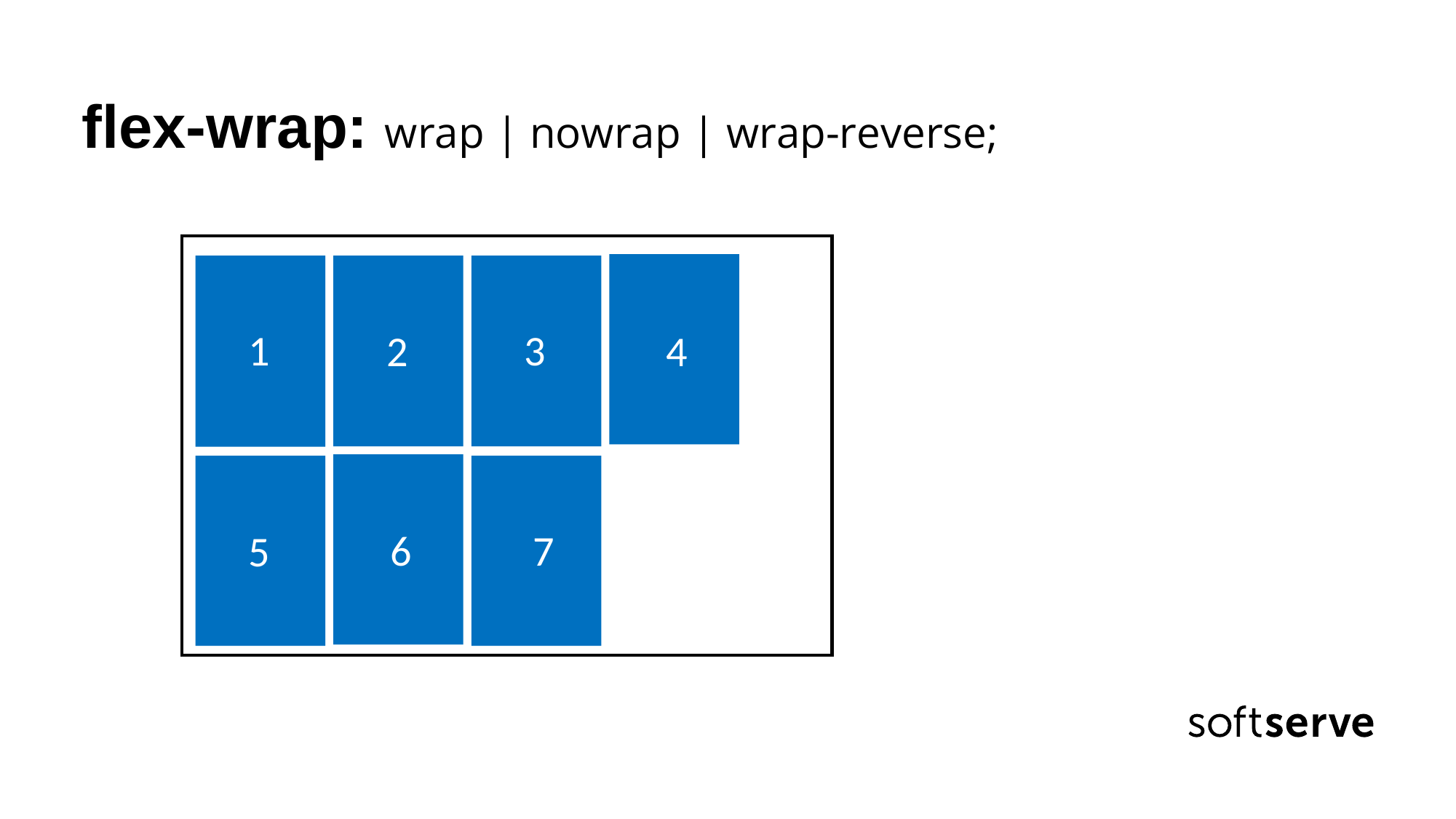

# flex-wrap: wrap | nowrap | wrap-reverse;

1
3
2
4

6
7
5